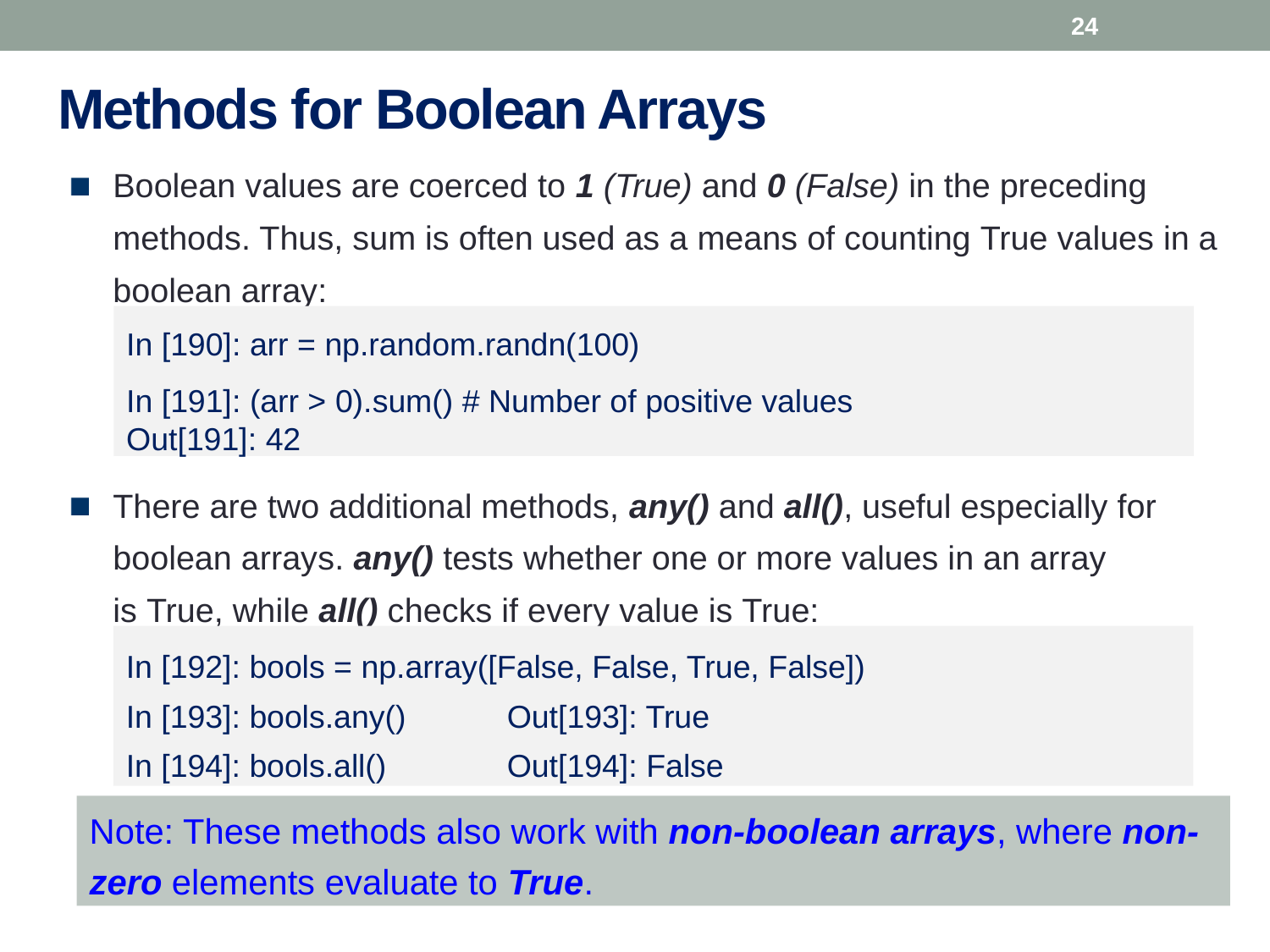

24
# Methods for Boolean Arrays
Boolean values are coerced to 1 (True) and 0 (False) in the preceding methods. Thus, sum is often used as a means of counting True values in a boolean array:
In [190]: arr = np.random.randn(100)
In [191]: (arr > 0).sum() # Number of positive values
Out[191]: 42
There are two additional methods, any() and all(), useful especially for boolean arrays. any() tests whether one or more values in an array is True, while all() checks if every value is True:
In [192]: bools = np.array([False, False, True, False])
In [193]: bools.any() 	Out[193]: True
In [194]: bools.all() 	Out[194]: False
Note: These methods also work with non-boolean arrays, where non-zero elements evaluate to True.